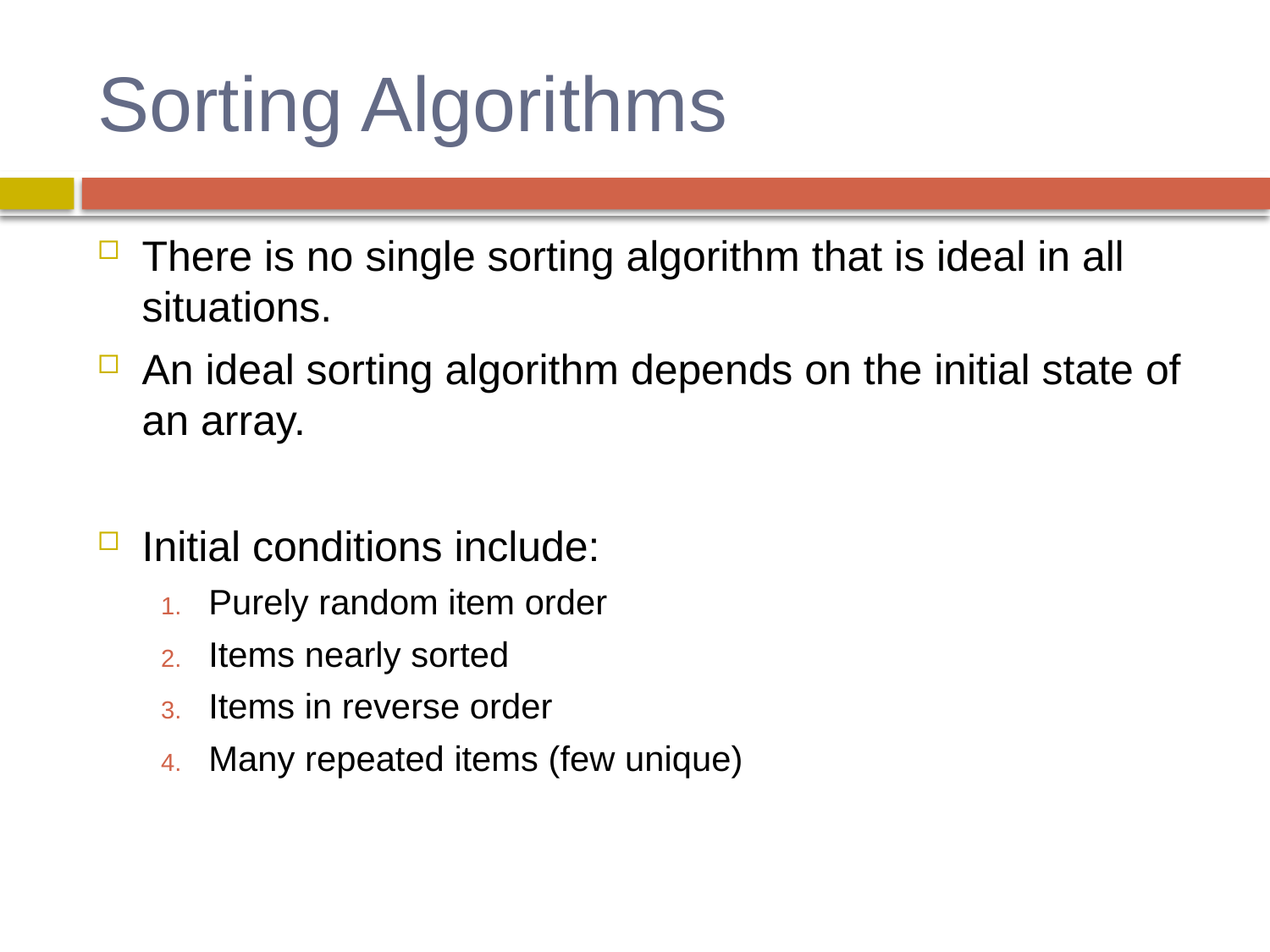

# Sorting Algorithms
There is no single sorting algorithm that is ideal in all situations.
An ideal sorting algorithm depends on the initial state of an array.

Initial conditions include:
Purely random item order
Items nearly sorted
Items in reverse order
Many repeated items (few unique)